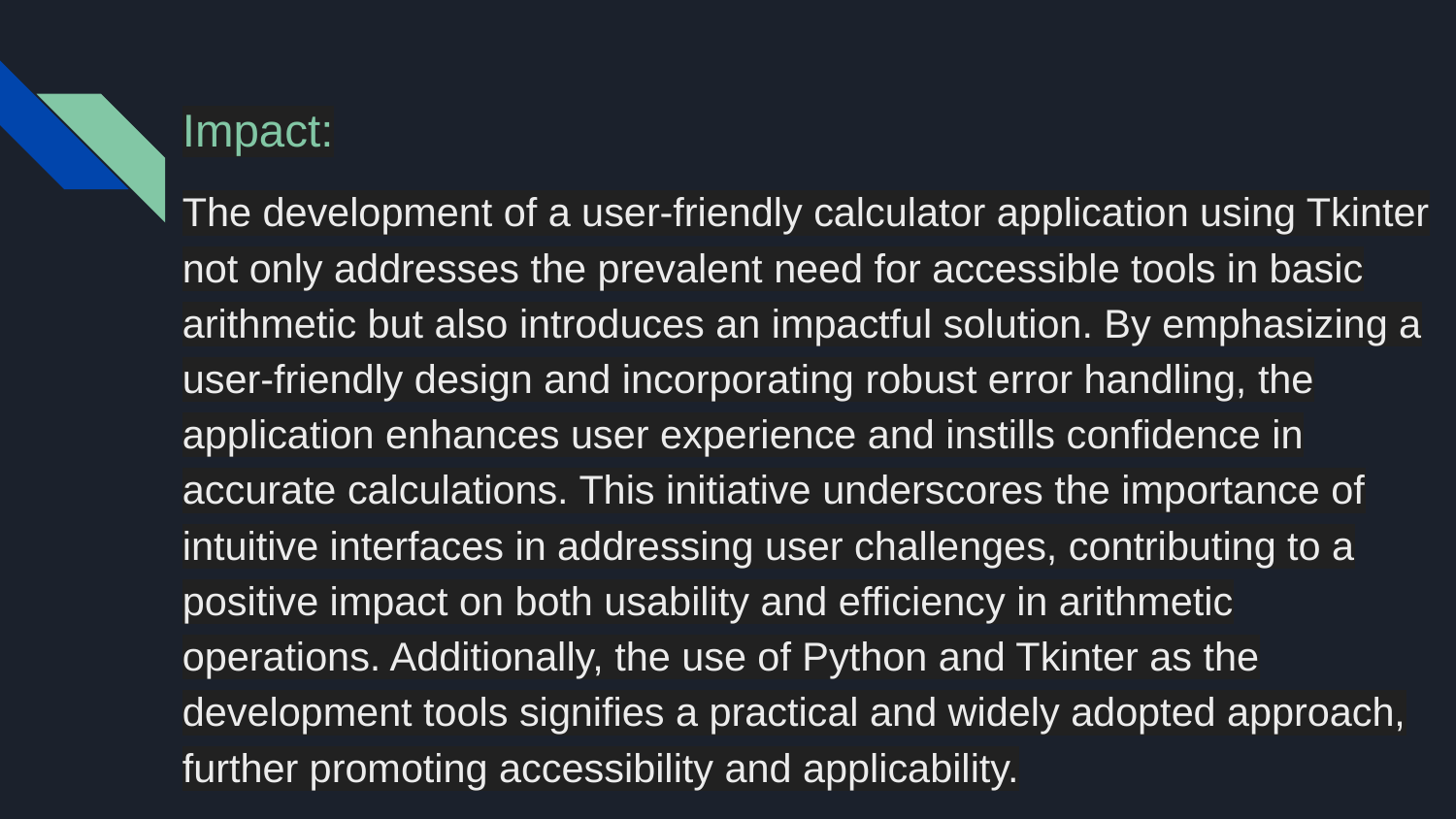

Impact:
The development of a user-friendly calculator application using Tkinter not only addresses the prevalent need for accessible tools in basic arithmetic but also introduces an impactful solution. By emphasizing a user-friendly design and incorporating robust error handling, the application enhances user experience and instills confidence in accurate calculations. This initiative underscores the importance of intuitive interfaces in addressing user challenges, contributing to a positive impact on both usability and efficiency in arithmetic operations. Additionally, the use of Python and Tkinter as the development tools signifies a practical and widely adopted approach, further promoting accessibility and applicability.